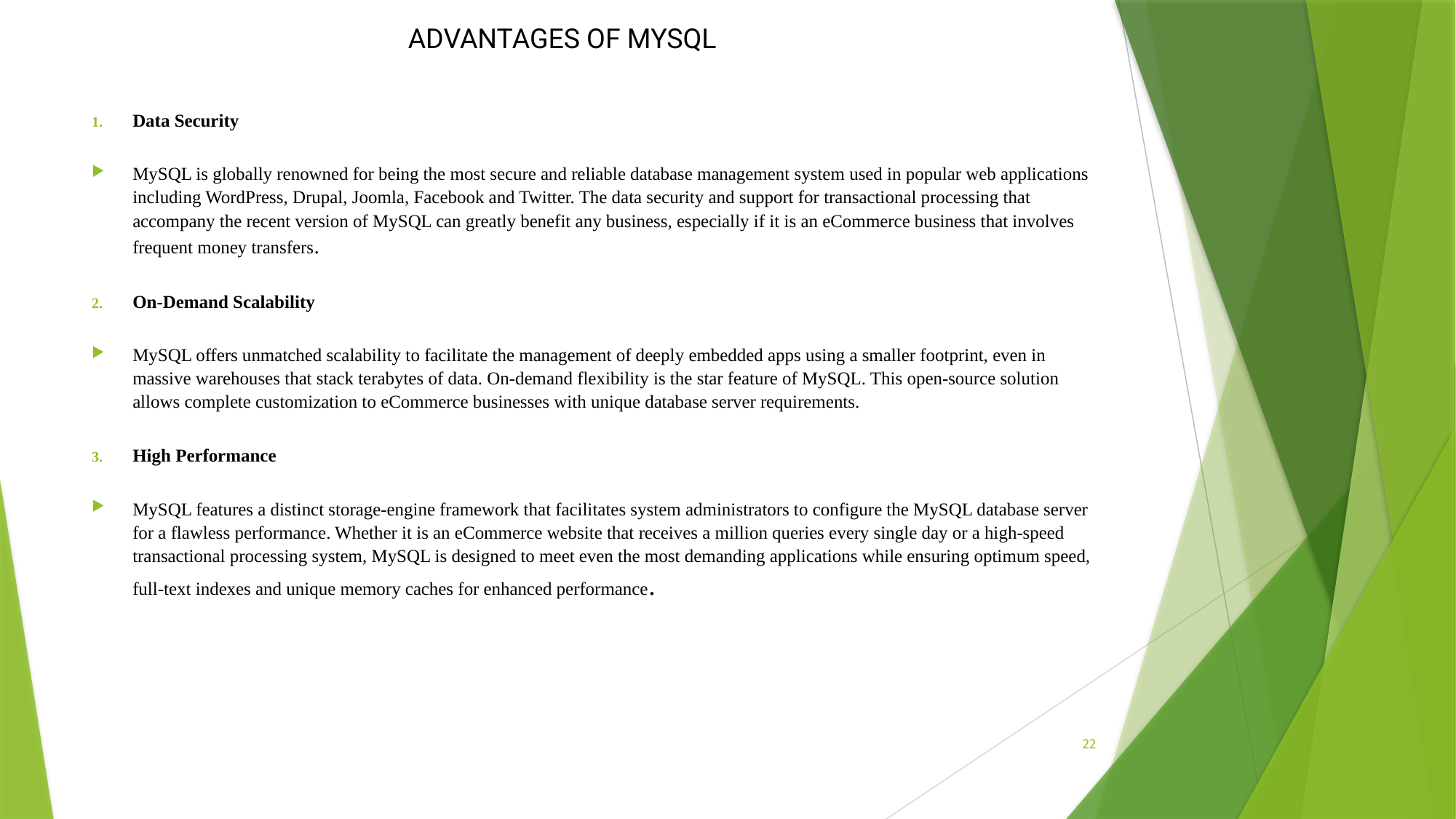

# ADVANTAGES OF MYSQL
Data Security
MySQL is globally renowned for being the most secure and reliable database management system used in popular web applications including WordPress, Drupal, Joomla, Facebook and Twitter. The data security and support for transactional processing that accompany the recent version of MySQL can greatly benefit any business, especially if it is an eCommerce business that involves frequent money transfers.
On-Demand Scalability
MySQL offers unmatched scalability to facilitate the management of deeply embedded apps using a smaller footprint, even in massive warehouses that stack terabytes of data. On-demand flexibility is the star feature of MySQL. This open-source solution allows complete customization to eCommerce businesses with unique database server requirements.
High Performance
MySQL features a distinct storage-engine framework that facilitates system administrators to configure the MySQL database server for a flawless performance. Whether it is an eCommerce website that receives a million queries every single day or a high-speed transactional processing system, MySQL is designed to meet even the most demanding applications while ensuring optimum speed, full-text indexes and unique memory caches for enhanced performance.
22